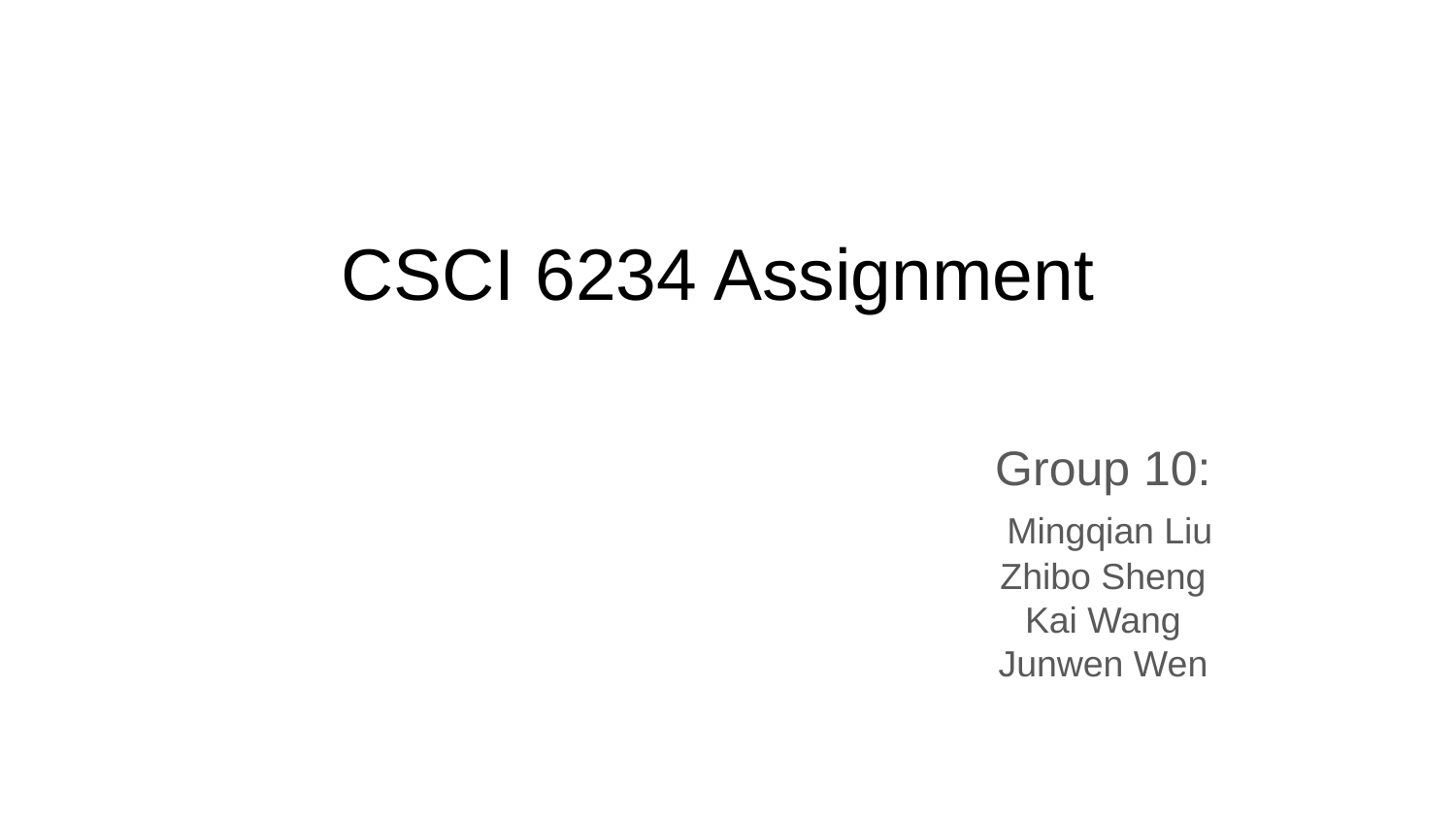

# CSCI 6234 Assignment
Group 10:
 Mingqian Liu
Zhibo Sheng
Kai Wang
Junwen Wen